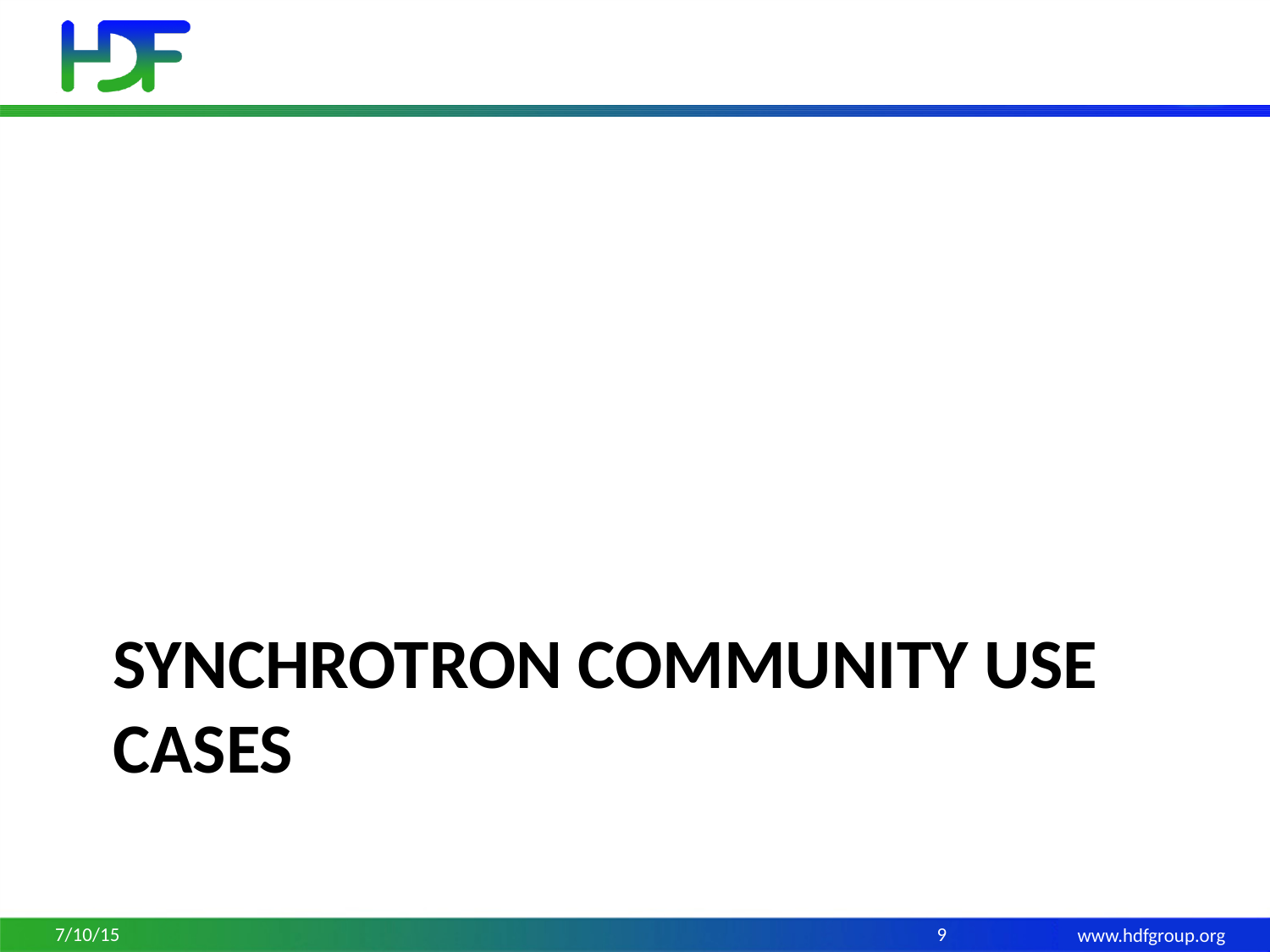

# Synchrotron community use cases
7/10/15
9